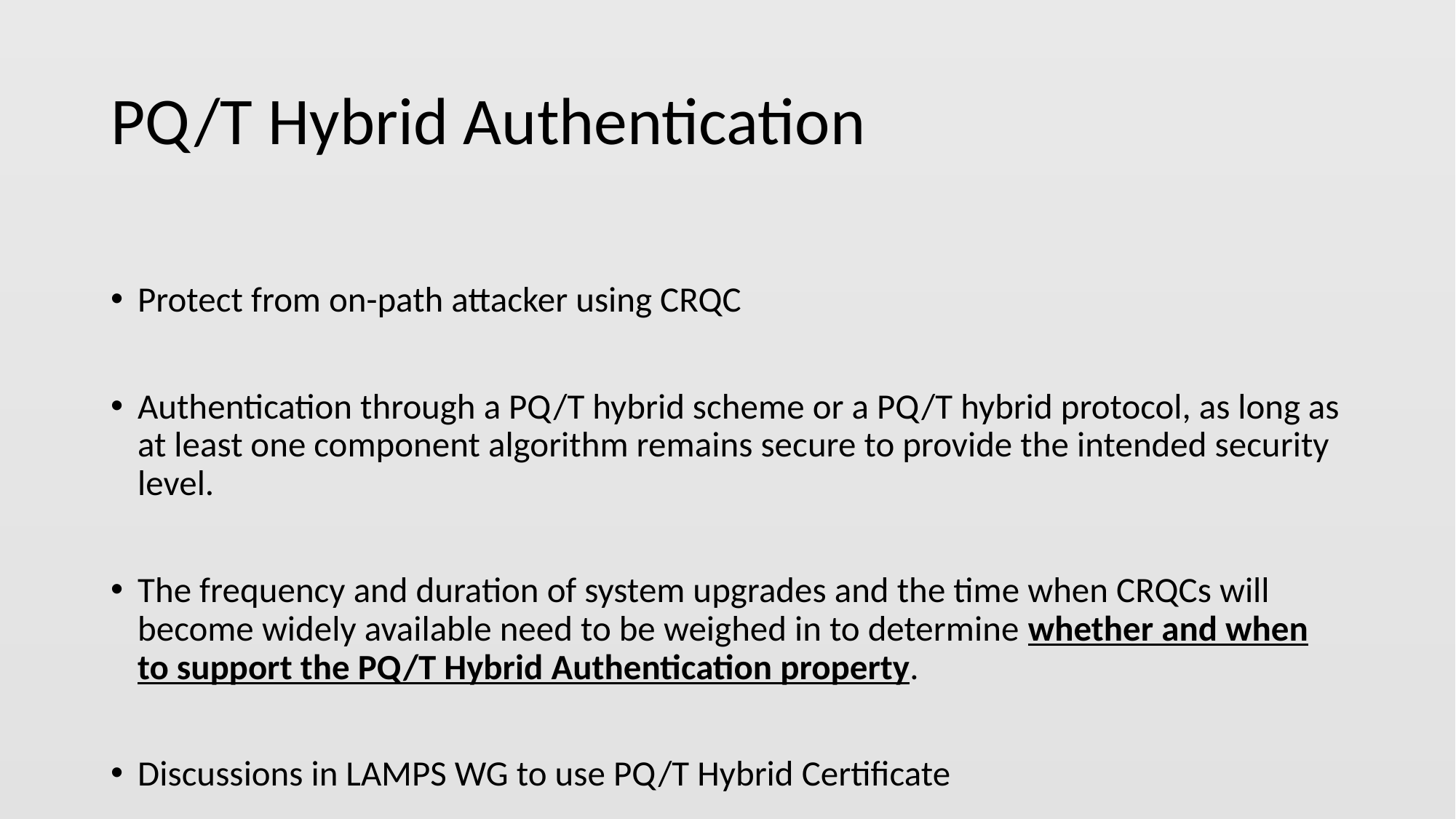

# PQ/T Hybrid Authentication

Protect from on-path attacker using CRQC

Authentication through a PQ/T hybrid scheme or a PQ/T hybrid protocol, as long as at least one component algorithm remains secure to provide the intended security level.

The frequency and duration of system upgrades and the time when CRQCs will become widely available need to be weighed in to determine whether and when to support the PQ/T Hybrid Authentication property.

Discussions in LAMPS WG to use PQ/T Hybrid Certificate